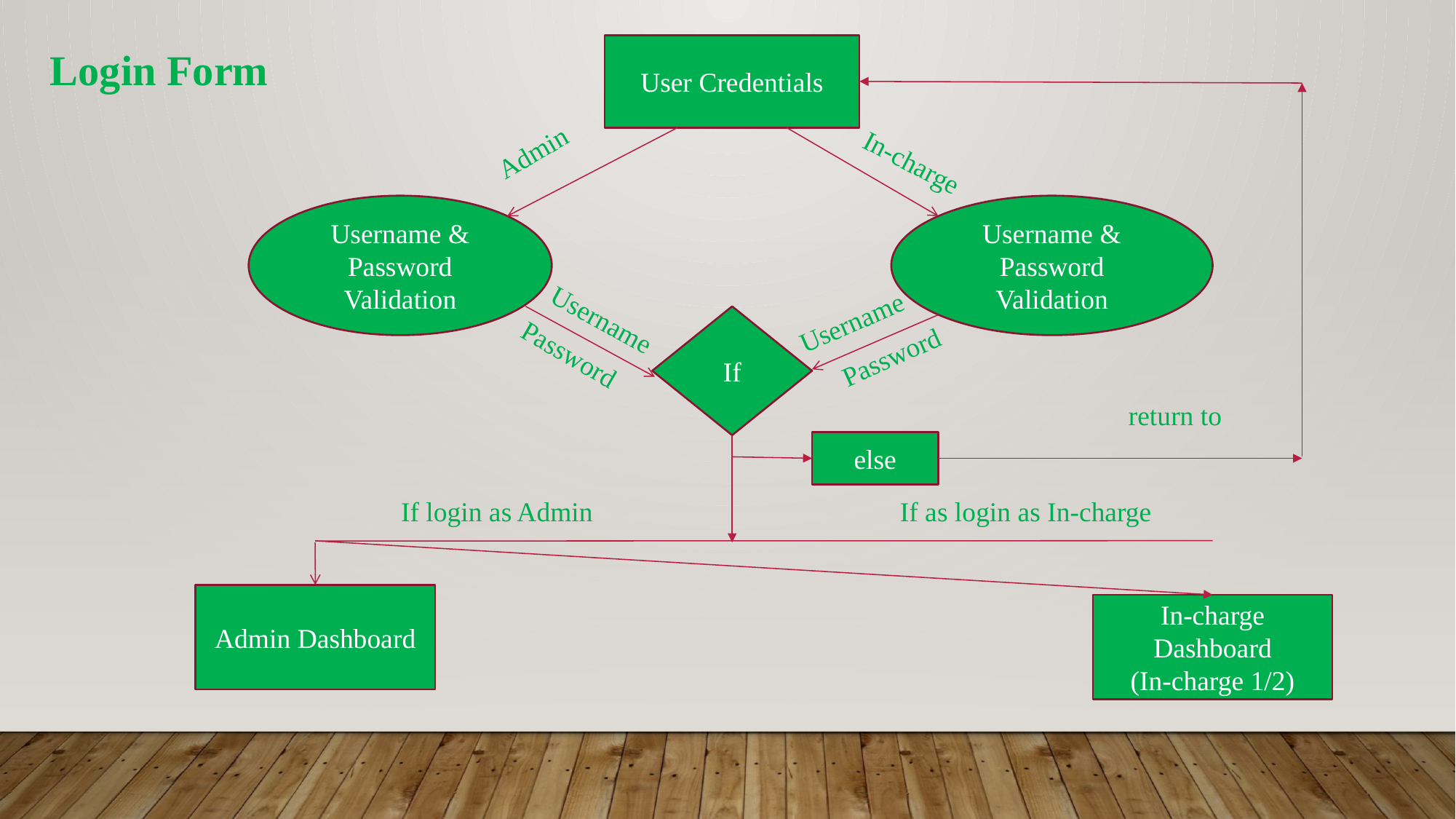

User Credentials
Login Form
Admin

In-charge
Username & Password Validation
Username & Password Validation
Username
Username

If

Password
Password
return to
else
If login as Admin
If as login as In-charge

Admin Dashboard
In-charge Dashboard
(In-charge 1/2)